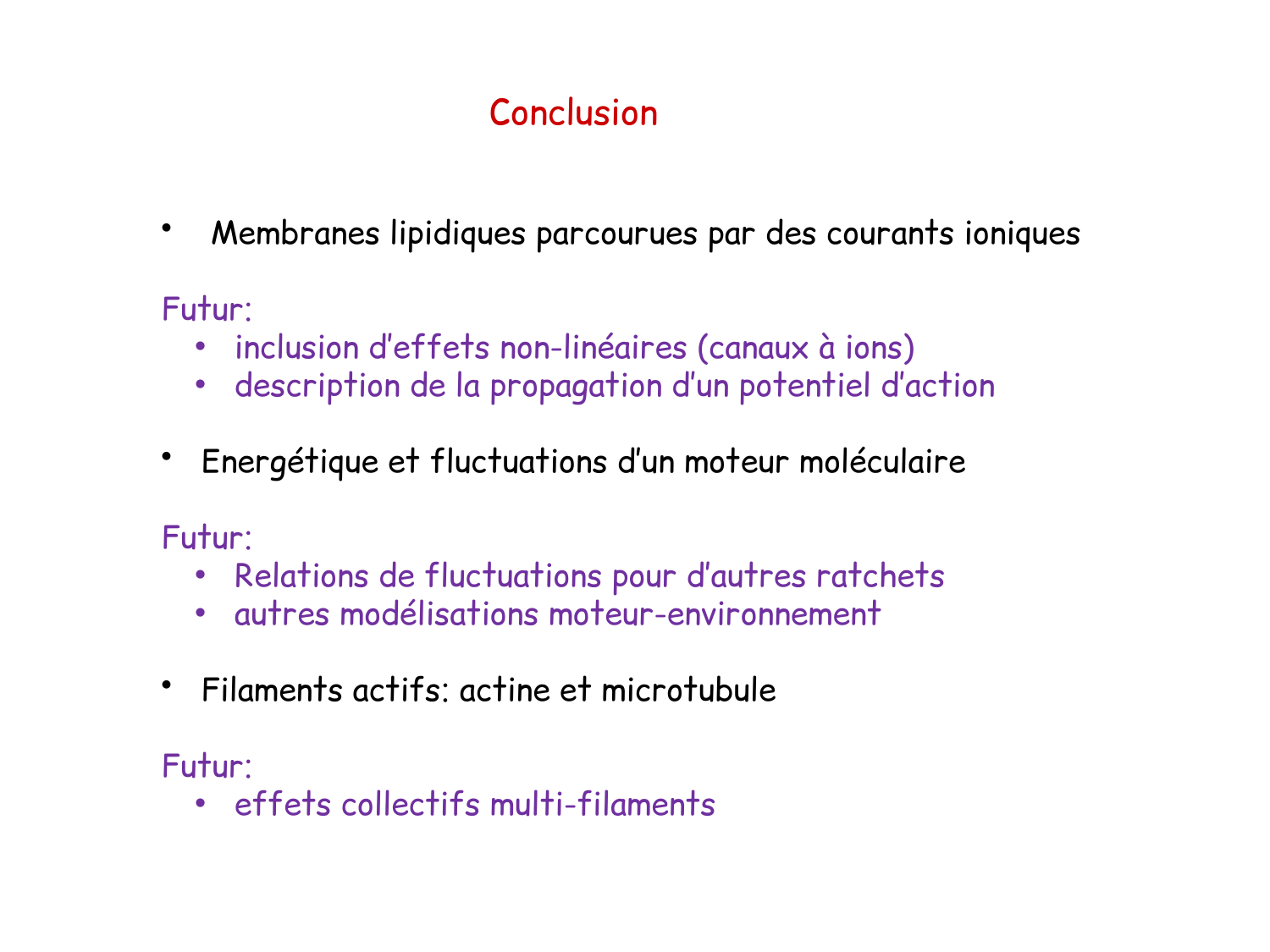

Conclusion
  Membranes lipidiques parcourues par des courants ioniques

Futur:
 inclusion d’effets non-linéaires (canaux à ions)
 description de la propagation d’un potentiel d’action

 Energétique et fluctuations d’un moteur moléculaire

Futur:
 Relations de fluctuations pour d’autres ratchets
 autres modélisations moteur-environnement

 Filaments actifs: actine et microtubule

Futur:
 effets collectifs multi-filaments